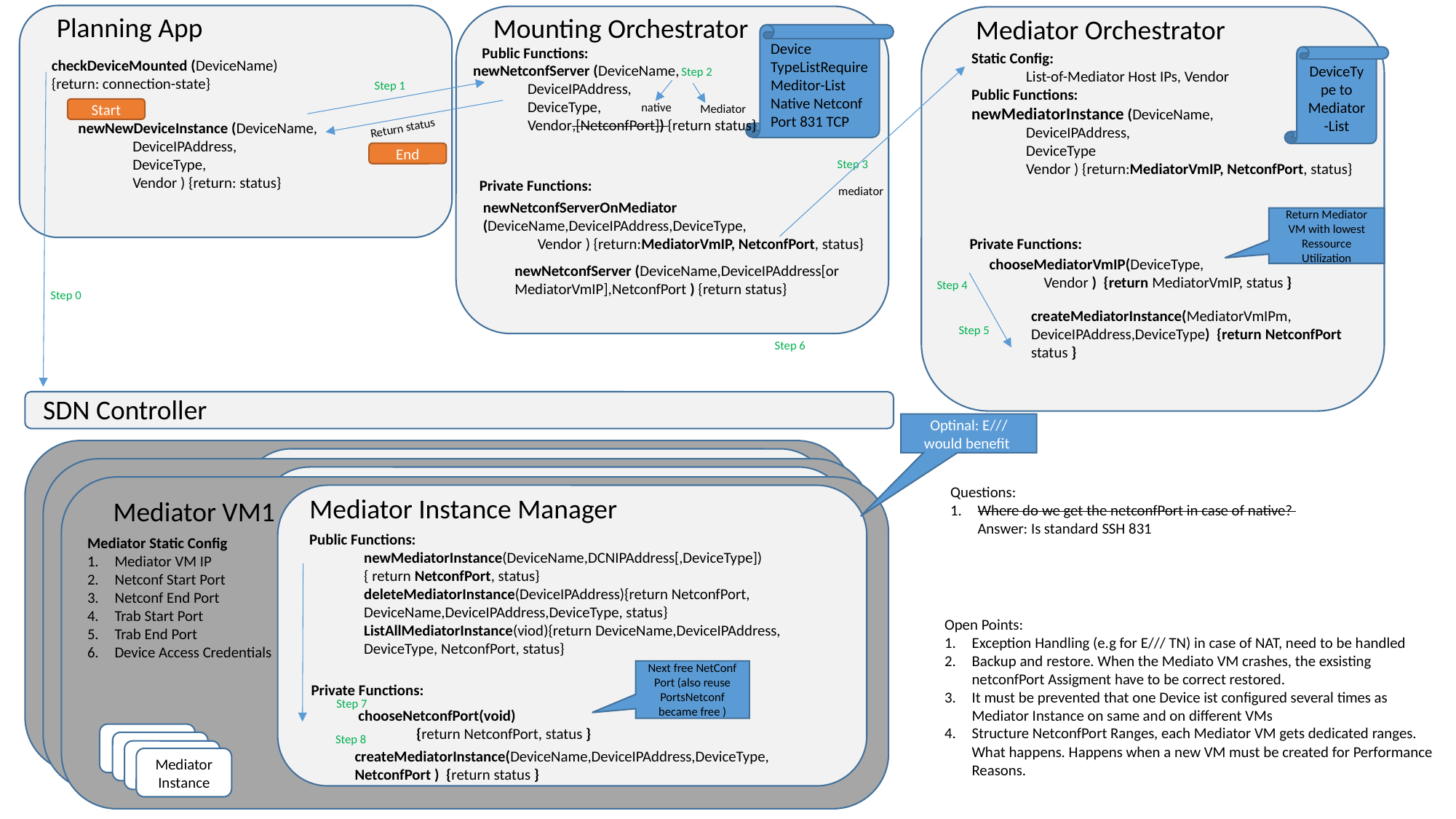

Planning App

checkDeviceMounted (DeviceName)
{return: connection-state}
newNewDeviceInstance (DeviceName,
DeviceIPAddress,
DeviceType,
Vendor ) {return: status}
Mounting Orchestrator

Mediator Orchestrator
Device TypeListRequireMeditor-List
Native Netconf Port 831 TCP
Public Functions:
Static Config:
List-of-Mediator Host IPs, Vendor
Public Functions:
newMediatorInstance (DeviceName,
DeviceIPAddress,
DeviceType
Vendor ) {return:MediatorVmIP, NetconfPort, status}

DeviceType to Mediator-List
newNetconfServer (DeviceName,
DeviceIPAddress,
DeviceType,
Vendor,[NetconfPort]) {return status}
Step 2
Step 1
native
Mediator
Start
Return status
End
Step 3
Private Functions:
mediator
newNetconfServerOnMediator (DeviceName,DeviceIPAddress,DeviceType,
Vendor ) {return:MediatorVmIP, NetconfPort, status}

Return Mediator VM with lowest Ressource Utilization
Private Functions:
chooseMediatorVmIP(DeviceType,
Vendor )  {return MediatorVmIP, status }

newNetconfServer (DeviceName,DeviceIPAddress[or MediatorVmIP],NetconfPort ) {return status}
Step 4
Step 0
createMediatorInstance(MediatorVmIPm, DeviceIPAddress,DeviceType)  {return NetconfPort status }

Step 5
Step 6
SDN Controller

Optinal: E/// would benefit

Mediator Instance Manager
Mediator VM1

Mediator Instance Manager
Mediator VM1

Questions:
Where do we get the netconfPort in case of native?
Answer: Is standard SSH 831

Mediator Instance Manager
Mediator IP
DNS
Gateway

Mediator VM1
Mediator IP
DNS
Gateway

Mediator Static Config
Mediator IP
Netconf Port Start
Netconf End Port
Trab Port Start
Trab Stop End Port
 Access Credentials
Functions
-addDevice(
DeviceName,
DeviceIPAddress,
DeviceType,
NetconfPort)
{return status}
-getStatusCurrentInstances(viod[DeviceName])
{return, DeviceName, NetconfPort, DeviceIPAddress, status}
-getNextNetconfPort(viod) {return NetconfPort, NetconfStartPort, NetconfEndPort, status}
Mediator Static Config
Mediator IP
Netconf Port Start
Netconf End Port
Trab Port Start
Trab Stop End Port
 Access Credentials
Functions
-addDevice(
DeviceName,
DeviceIPAddress,
DeviceType,
NetconfPort)
{return status}
-getStatusCurrentInstances(viod[DeviceName])
{return, DeviceName, NetconfPort, DeviceIPAddress, status}
-getNextNetconfPort(viod) {return NetconfPort, NetconfStartPort, NetconfEndPort, status}
Public Functions:
newMediatorInstance(DeviceName,DCNIPAddress[,DeviceType]){ return NetconfPort, status}
deleteMediatorInstance(DeviceIPAddress){return NetconfPort, DeviceName,DeviceIPAddress,DeviceType, status}
ListAllMediatorInstance(viod){return DeviceName,DeviceIPAddress, DeviceType, NetconfPort, status}

Mediator Static Config
Mediator VM IP
Netconf Start Port
Netconf End Port
Trab Start Port
Trab End Port
Device Access Credentials
Open Points:
Exception Handling (e.g for E/// TN) in case of NAT, need to be handled
Backup and restore. When the Mediato VM crashes, the exsisting netconfPort Assigment have to be correct restored.
It must be prevented that one Device ist configured several times as Mediator Instance on same and on different VMs
Structure NetconfPort Ranges, each Mediator VM gets dedicated ranges. What happens. Happens when a new VM must be created for Performance Reasons.

Next free NetConf Port (also reuse PortsNetconf became free )
Private Functions:
Mediator Instance
Step 7
Mediator Instance
chooseNetconfPort(void)
 {return NetconfPort, status }

Mediator Instance
Mediator Instance
Mediator Instance
Mediator Instance
Mediator Instance
Mediator Instance
Step 8
Mediator Instance
Mediator Instance
createMediatorInstance(DeviceName,DeviceIPAddress,DeviceType, NetconfPort )  {return status }

Mediator Instance
Mediator Instance